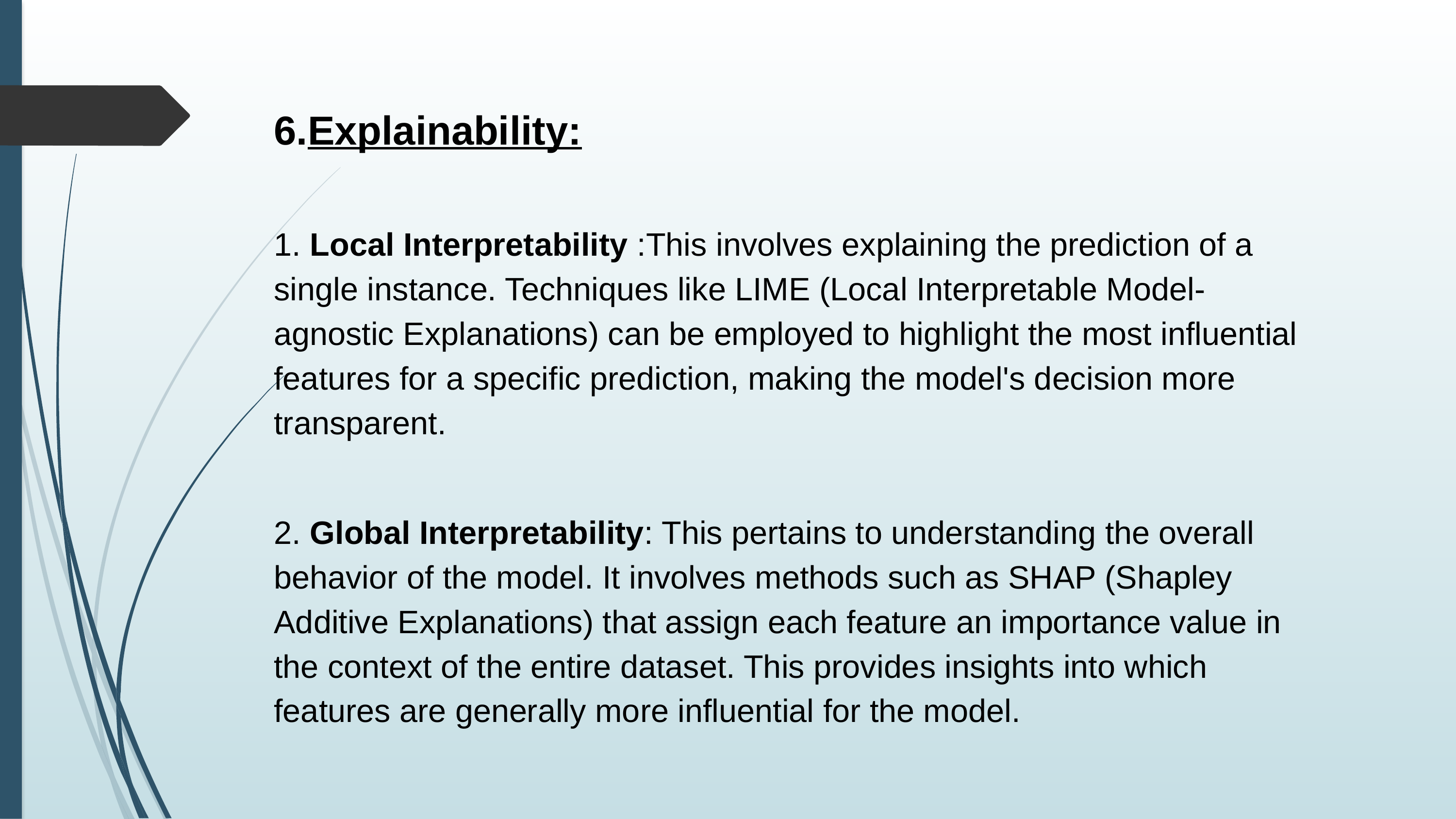

6.Explainability:

1. Local Interpretability :This involves explaining the prediction of a single instance. Techniques like LIME (Local Interpretable Model-agnostic Explanations) can be employed to highlight the most influential features for a specific prediction, making the model's decision more transparent.

2. Global Interpretability: This pertains to understanding the overall behavior of the model. It involves methods such as SHAP (Shapley Additive Explanations) that assign each feature an importance value in the context of the entire dataset. This provides insights into which features are generally more influential for the model.